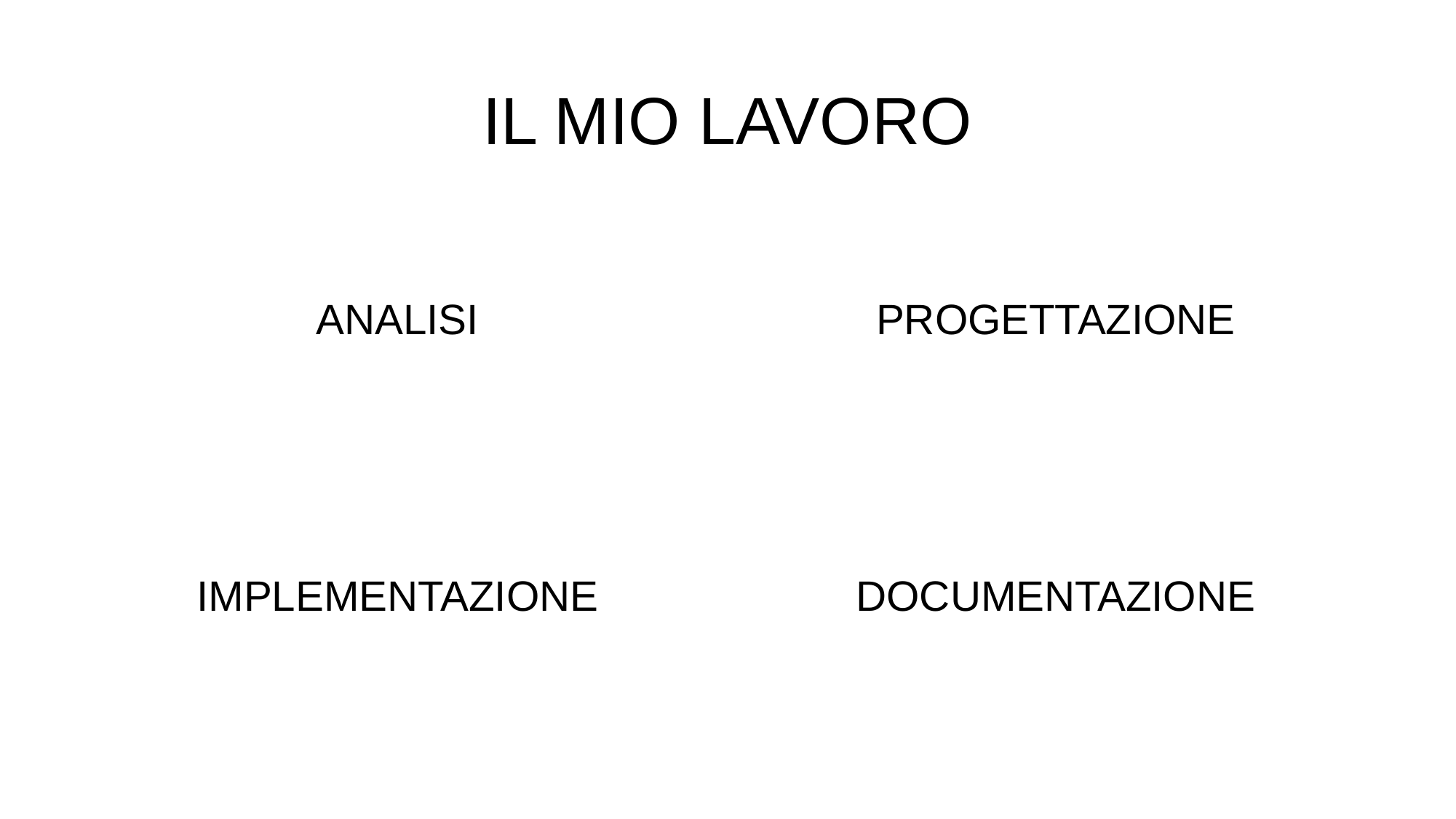

# IL MIO LAVORO
ANALISI
PROGETTAZIONE
IMPLEMENTAZIONE
DOCUMENTAZIONE